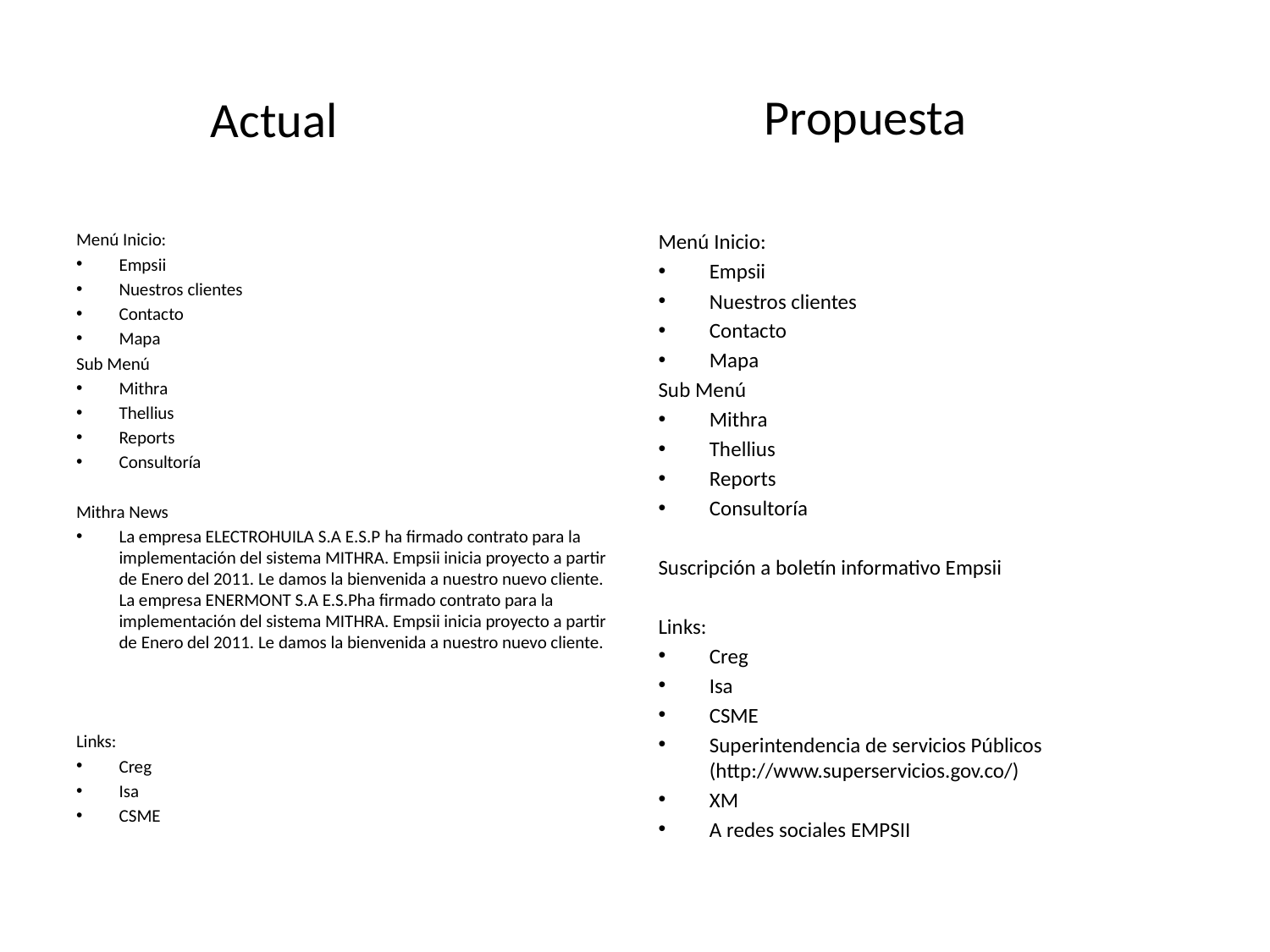

Propuesta
# Actual
Menú Inicio:
Empsii
Nuestros clientes
Contacto
Mapa
Sub Menú
Mithra
Thellius
Reports
Consultoría

Mithra News
La empresa ELECTROHUILA S.A E.S.P ha firmado contrato para la implementación del sistema MITHRA. Empsii inicia proyecto a partir de Enero del 2011. Le damos la bienvenida a nuestro nuevo cliente.
La empresa ENERMONT S.A E.S.Pha firmado contrato para la implementación del sistema MITHRA. Empsii inicia proyecto a partir de Enero del 2011. Le damos la bienvenida a nuestro nuevo cliente.

Links:
Creg
Isa
CSME
Menú Inicio:
Empsii
Nuestros clientes
Contacto
Mapa
Sub Menú
Mithra
Thellius
Reports
Consultoría

Suscripción a boletín informativo Empsii

Links:
Creg
Isa
CSME
Superintendencia de servicios Públicos (http://www.superservicios.gov.co/)
XM
A redes sociales EMPSII